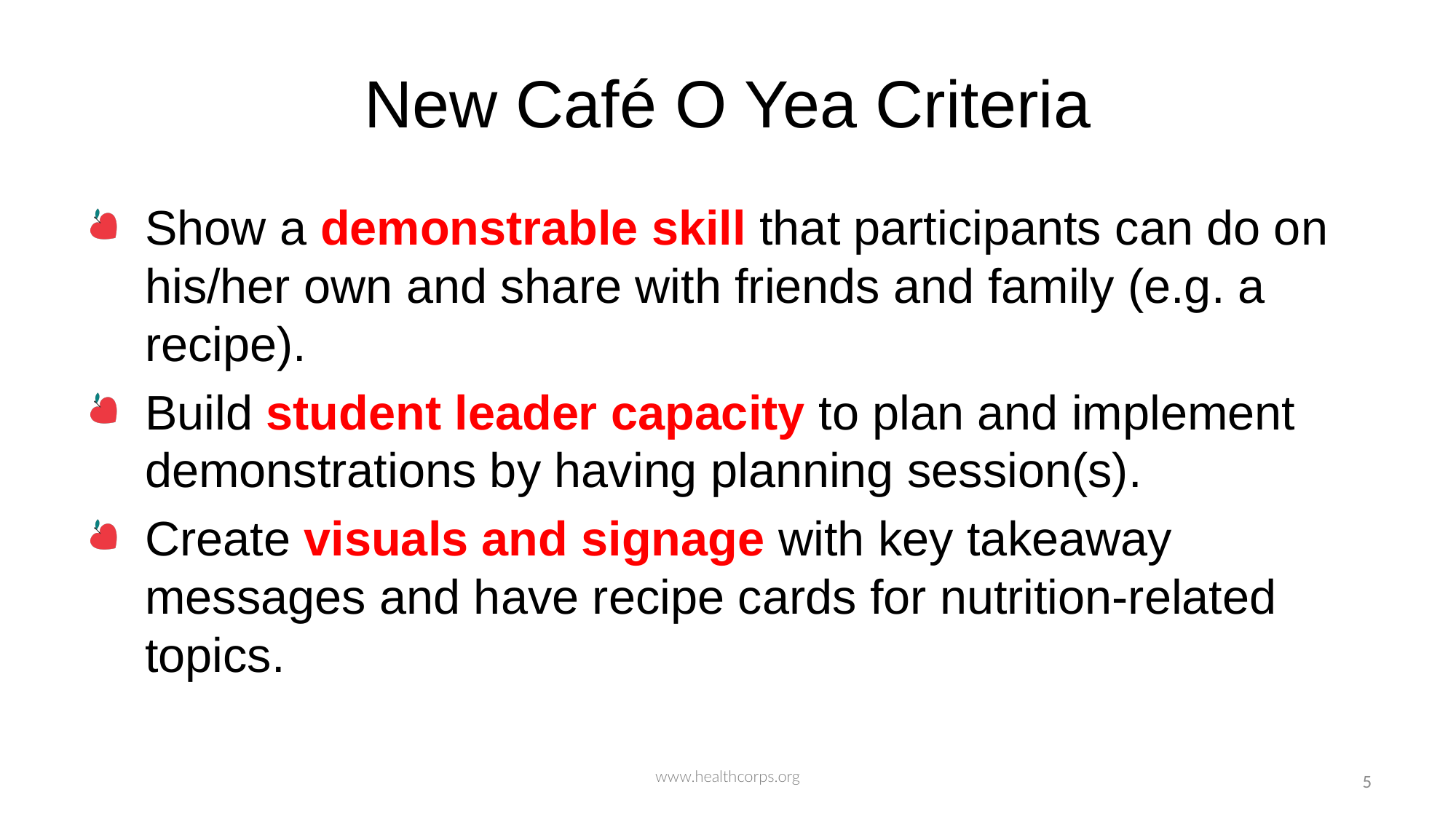

# New Café O Yea Criteria
Show a demonstrable skill that participants can do on his/her own and share with friends and family (e.g. a recipe).
Build student leader capacity to plan and implement demonstrations by having planning session(s).
Create visuals and signage with key takeaway messages and have recipe cards for nutrition-related topics.
5
www.healthcorps.org